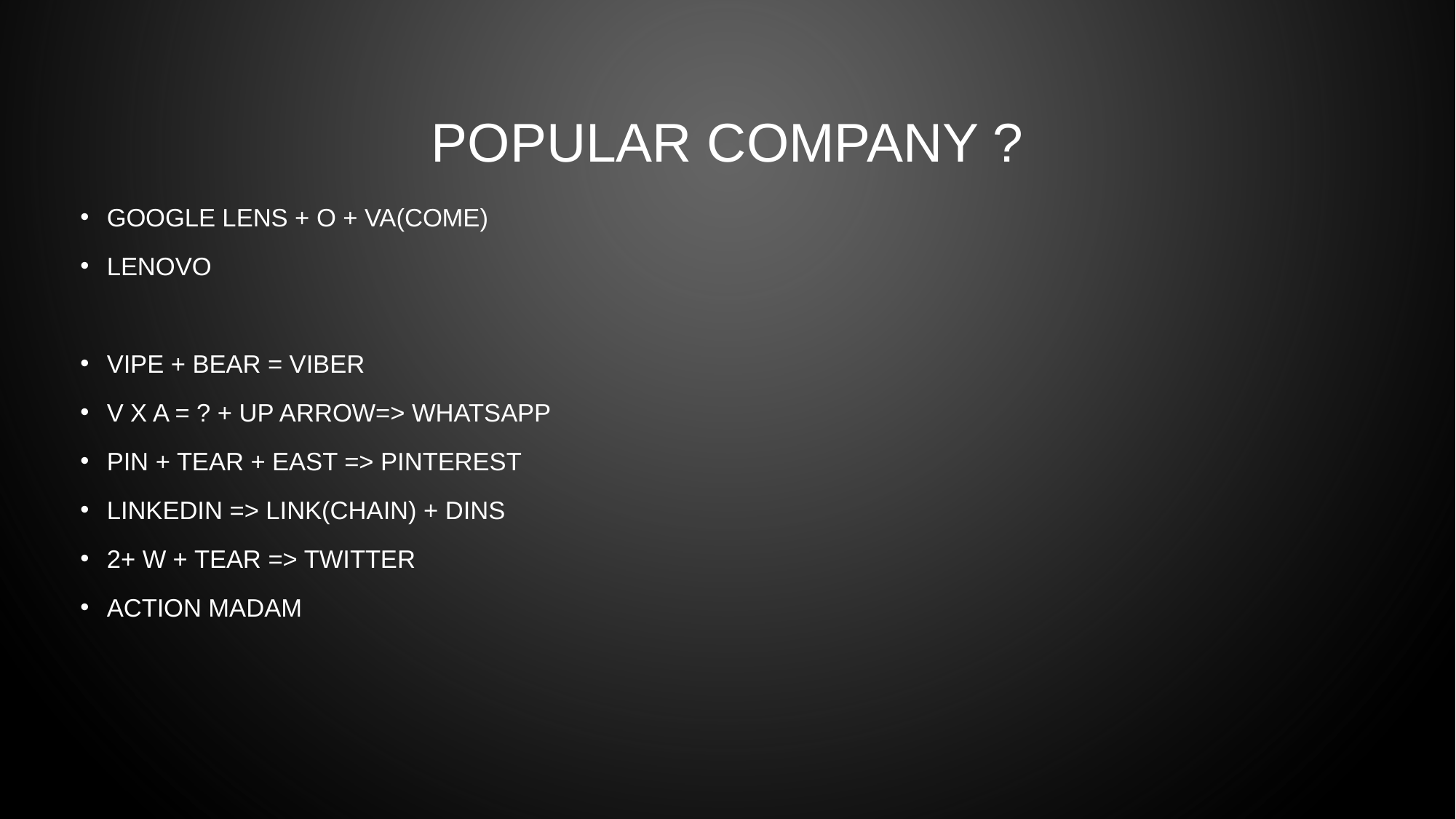

# Popular company ?
Google lens + O + va(come)
Lenovo

Vipe + bear = viber
V x a = ? + up arrow=> whatsapp
Pin + tear + East => pinterest
Linkedin => Link(Chain) + dins
2+ w + tear => Twitter
Action madam